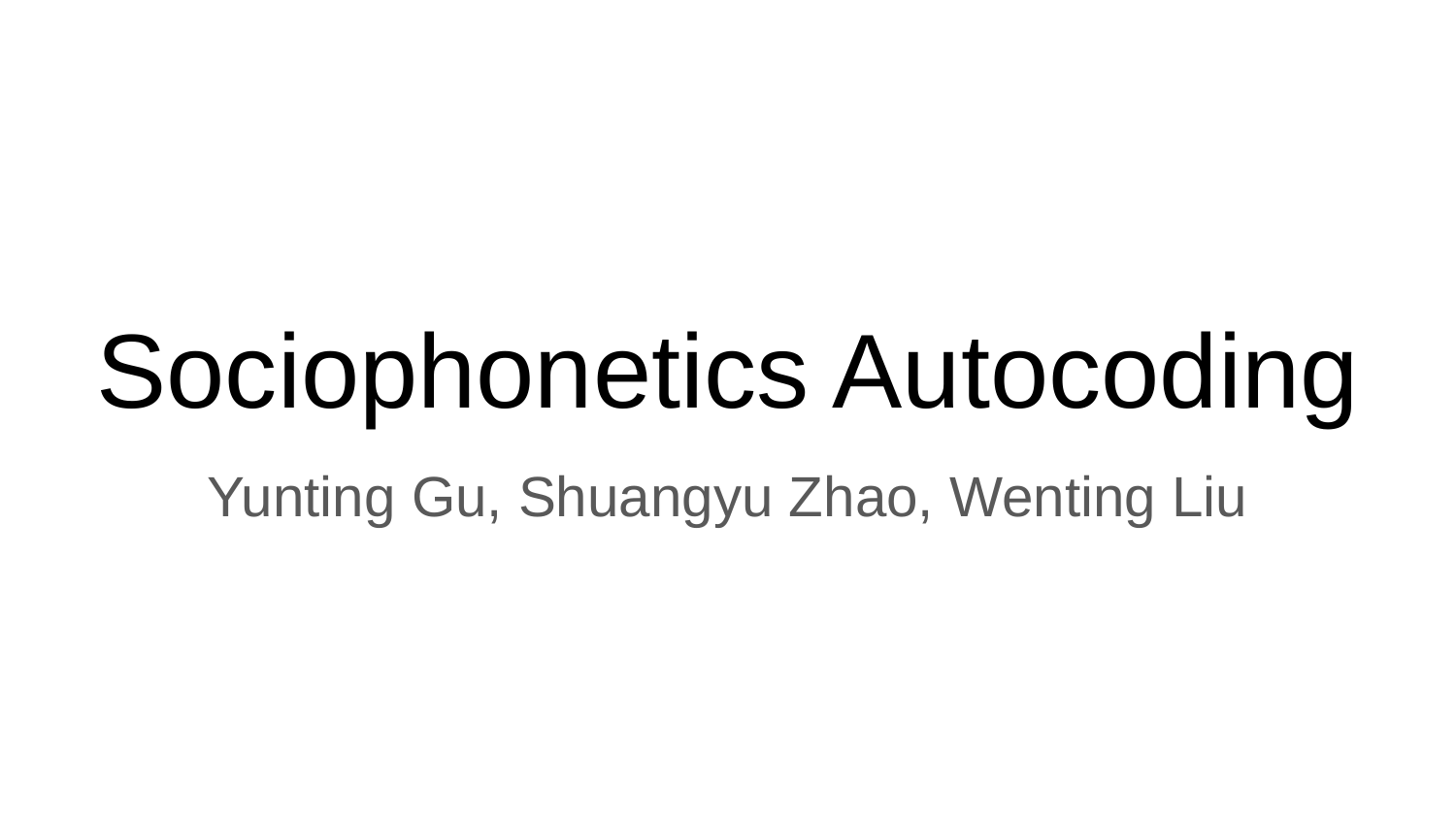

# Sociophonetics Autocoding
Yunting Gu, Shuangyu Zhao, Wenting Liu